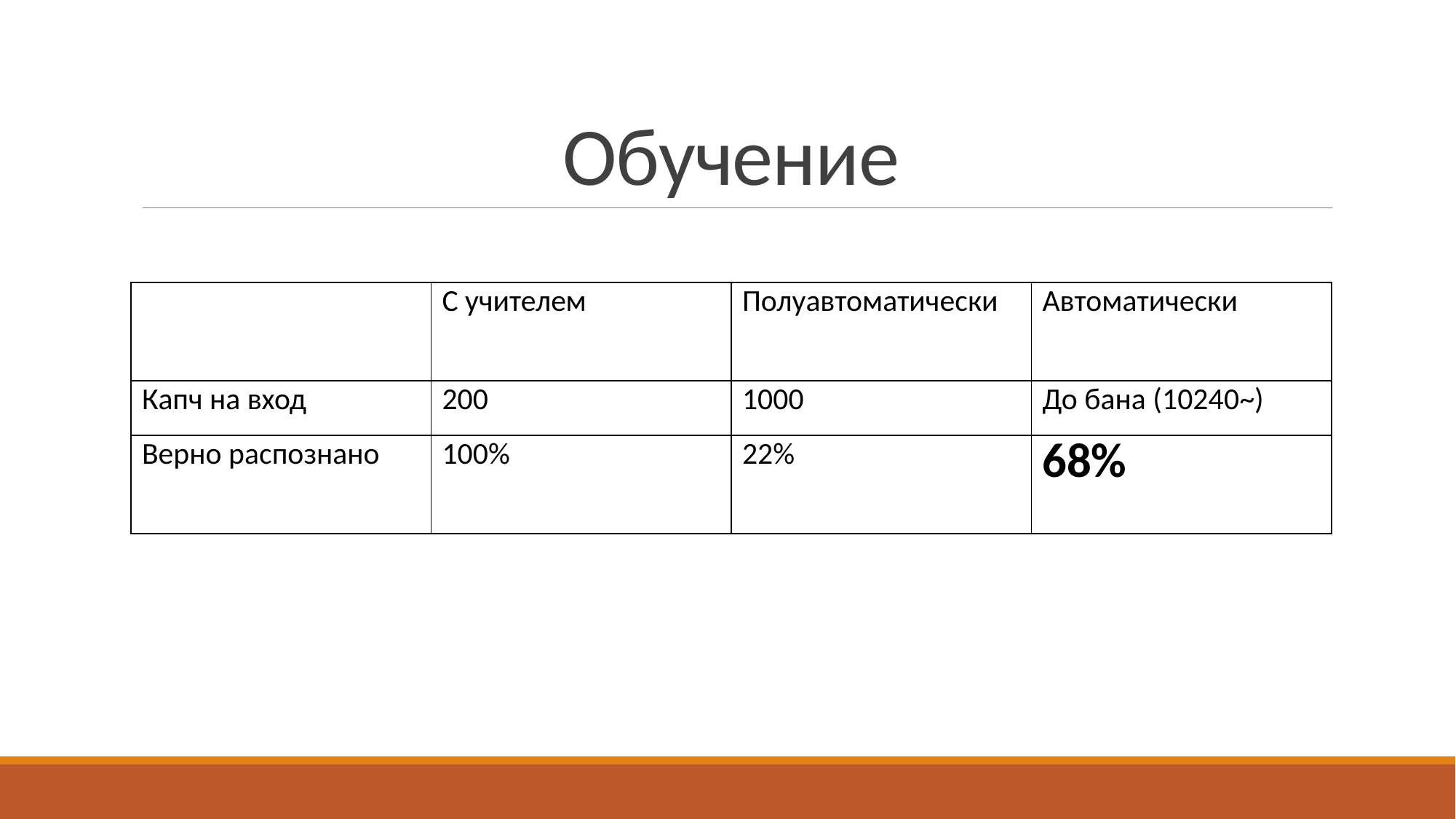

# Обучение
|  | С учителем | Полуавтоматически | Автоматически |
| --- | --- | --- | --- |
| Капч на вход | 200 | 1000 | До бана (10240~) |
| Верно распознано | 100% | 22% | 68% |